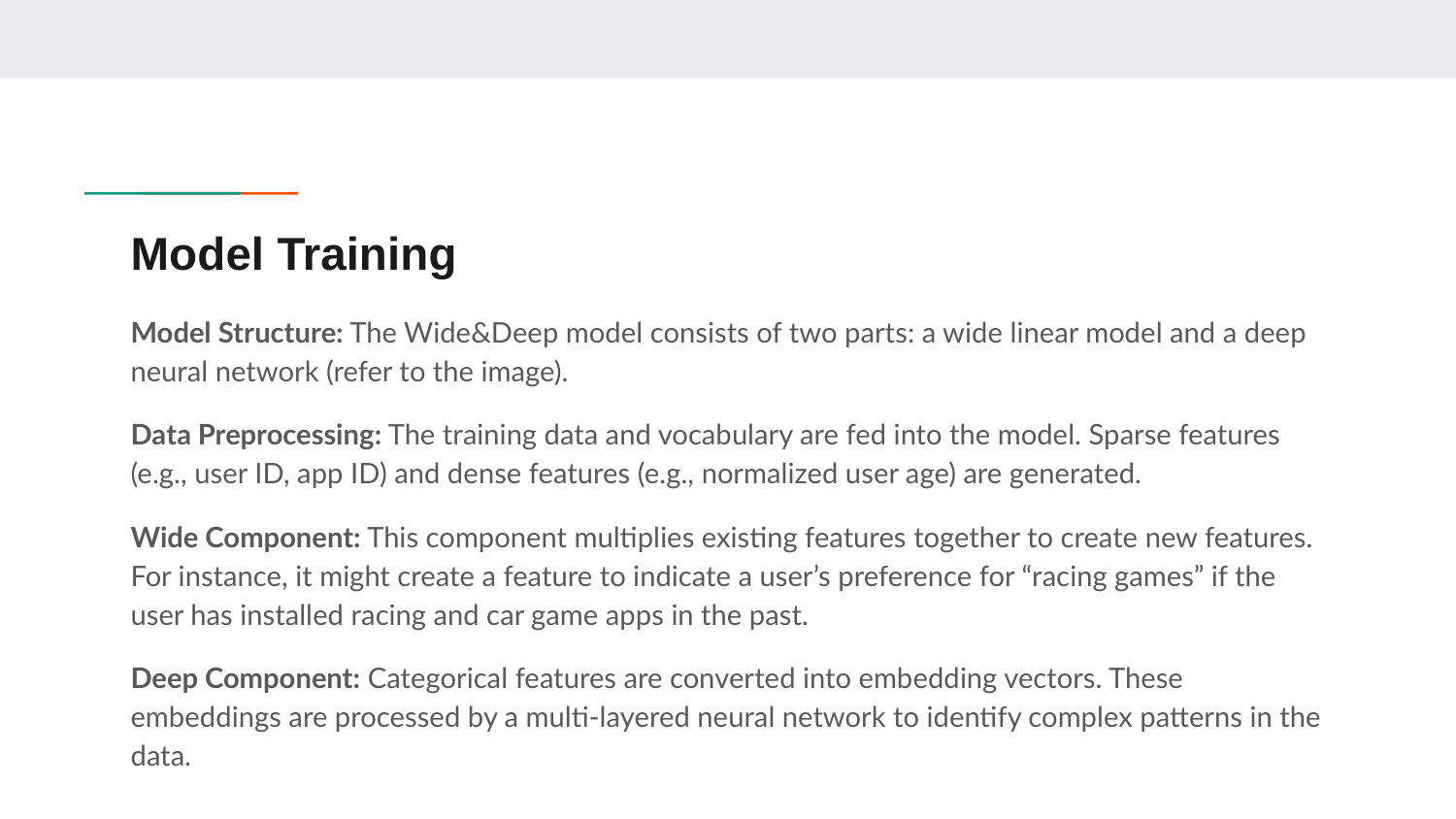

# Model Training
Model Structure: The Wide&Deep model consists of two parts: a wide linear model and a deep neural network (refer to the image).
Data Preprocessing: The training data and vocabulary are fed into the model. Sparse features (e.g., user ID, app ID) and dense features (e.g., normalized user age) are generated.
Wide Component: This component multiplies existing features together to create new features. For instance, it might create a feature to indicate a user’s preference for “racing games” if the user has installed racing and car game apps in the past.
Deep Component: Categorical features are converted into embedding vectors. These embeddings are processed by a multi-layered neural network to identify complex patterns in the data.